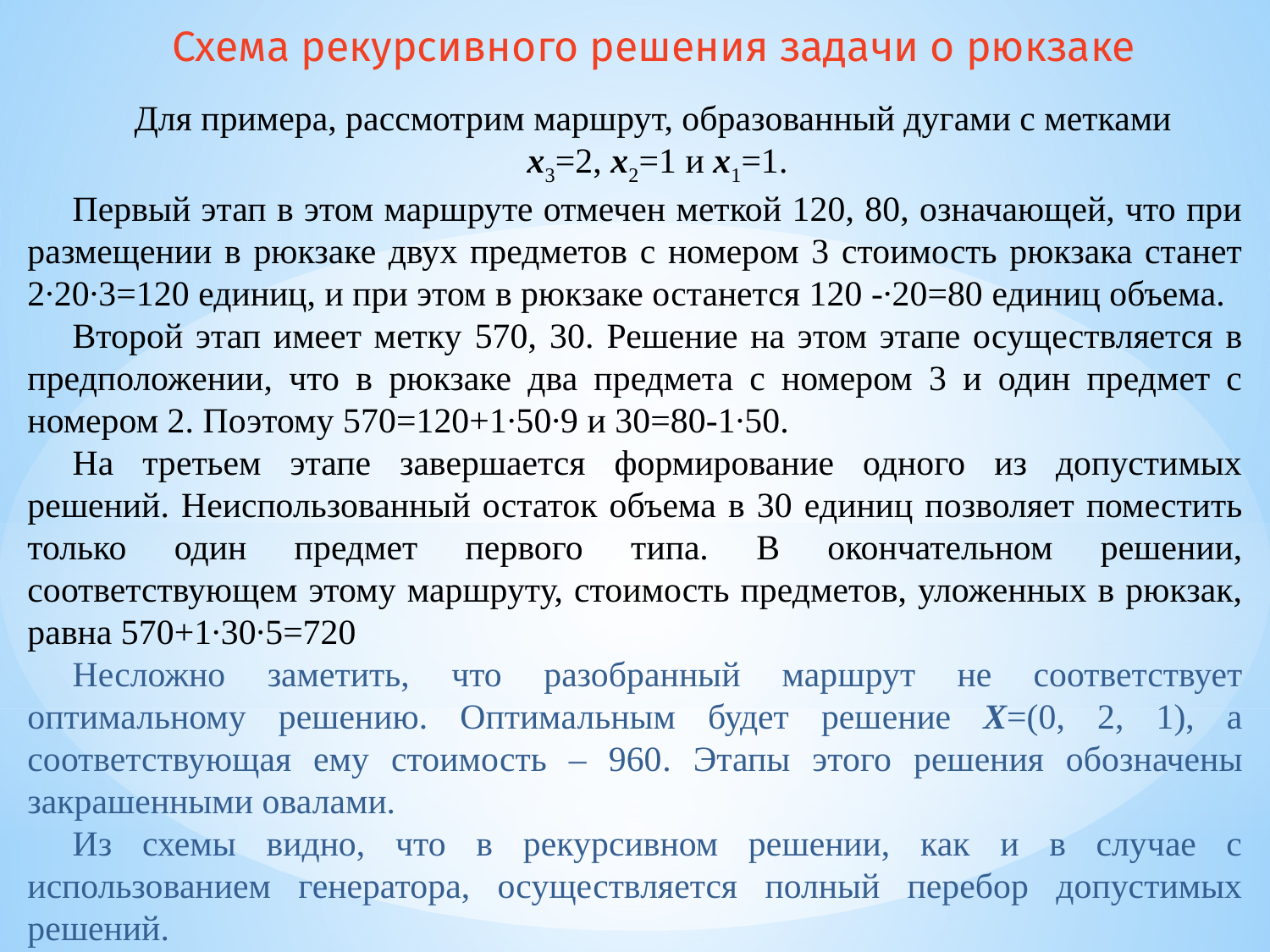

Схема рекурсивного решения задачи о рюкзаке
Для примера, рассмотрим маршрут, образованный дугами с метками
x3=2, x2=1 и x1=1.
Первый этап в этом маршруте отмечен меткой 120, 80, означающей, что при размещении в рюкзаке двух предметов с номером 3 стоимость рюкзака станет 2∙20∙3=120 единиц, и при этом в рюкзаке останется 120 -∙20=80 единиц объема.
Второй этап имеет метку 570, 30. Решение на этом этапе осуществляется в предположении, что в рюкзаке два предмета с номером 3 и один предмет с номером 2. Поэтому 570=120+1∙50∙9 и 30=80-1∙50.
На третьем этапе завершается формирование одного из допустимых решений. Неиспользованный остаток объема в 30 единиц позволяет поместить только один предмет первого типа. В окончательном решении, соответствующем этому маршруту, стоимость предметов, уложенных в рюкзак, равна 570+1∙30∙5=720
Несложно заметить, что разобранный маршрут не соответствует оптимальному решению. Оптимальным будет решение X=(0, 2, 1), а соответствующая ему стоимость – 960. Этапы этого решения обозначены закрашенными овалами.
Из схемы видно, что в рекурсивном решении, как и в случае с использованием генератора, осуществляется полный перебор допустимых решений.